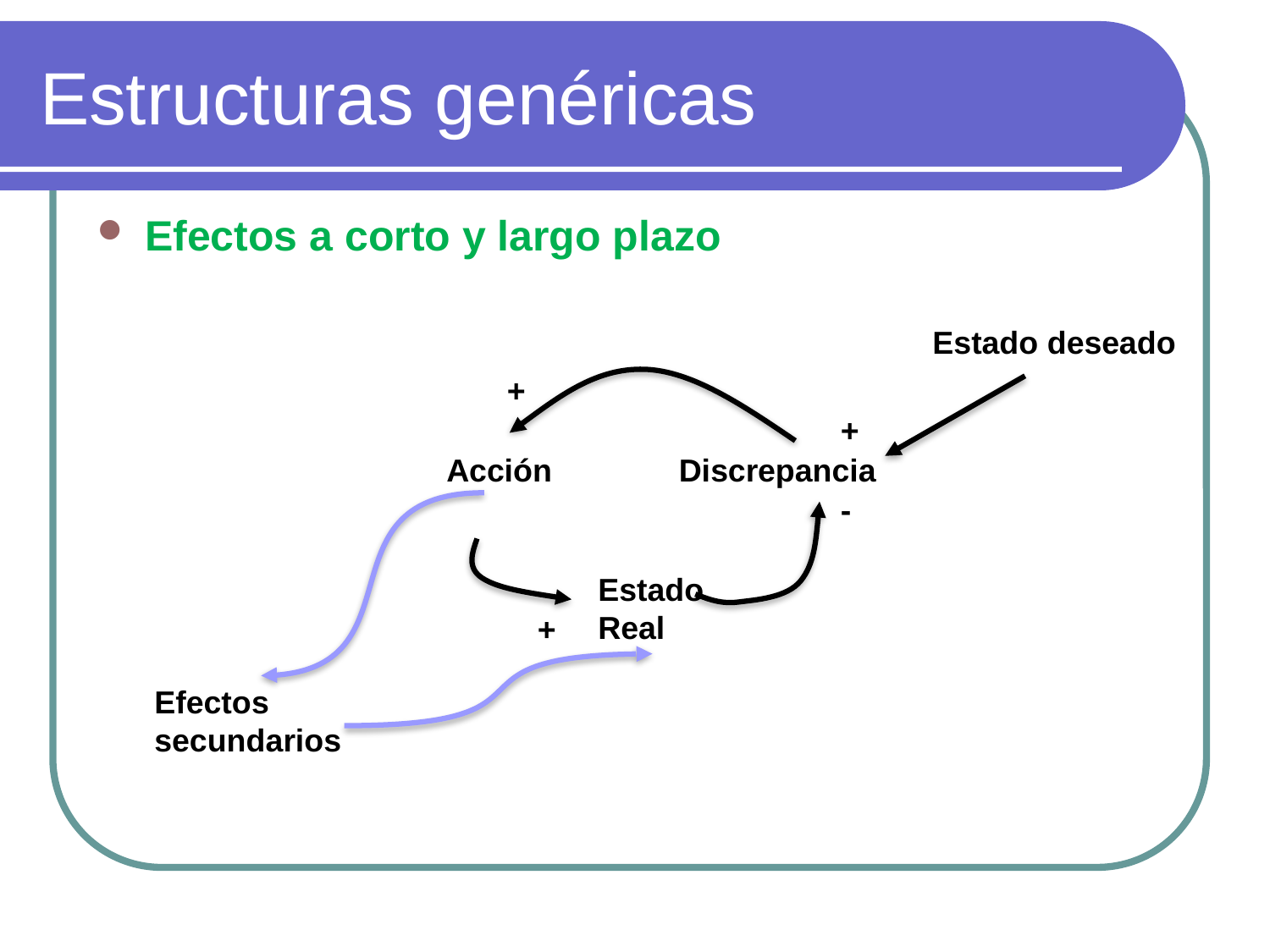

# Estructuras genéricas
Efectos a corto y largo plazo
Estado deseado
+

+
Acción
Discrepancia
-

Estado Real
+
Efectos secundarios